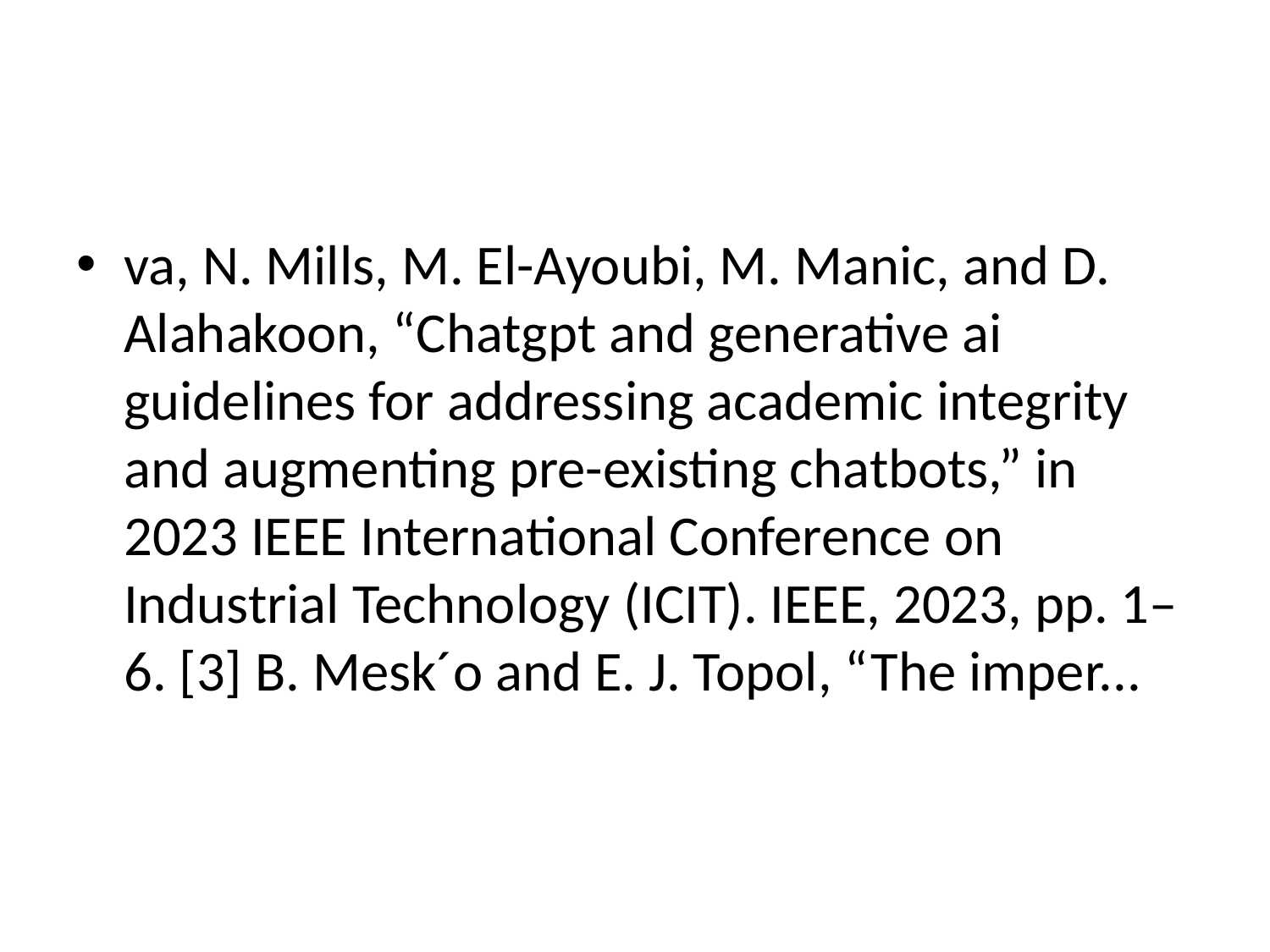

#
va, N. Mills, M. El-Ayoubi, M. Manic, and D. Alahakoon, “Chatgpt and generative ai guidelines for addressing academic integrity and augmenting pre-existing chatbots,” in 2023 IEEE International Conference on Industrial Technology (ICIT). IEEE, 2023, pp. 1–6. [3] B. Mesk´o and E. J. Topol, “The imper...